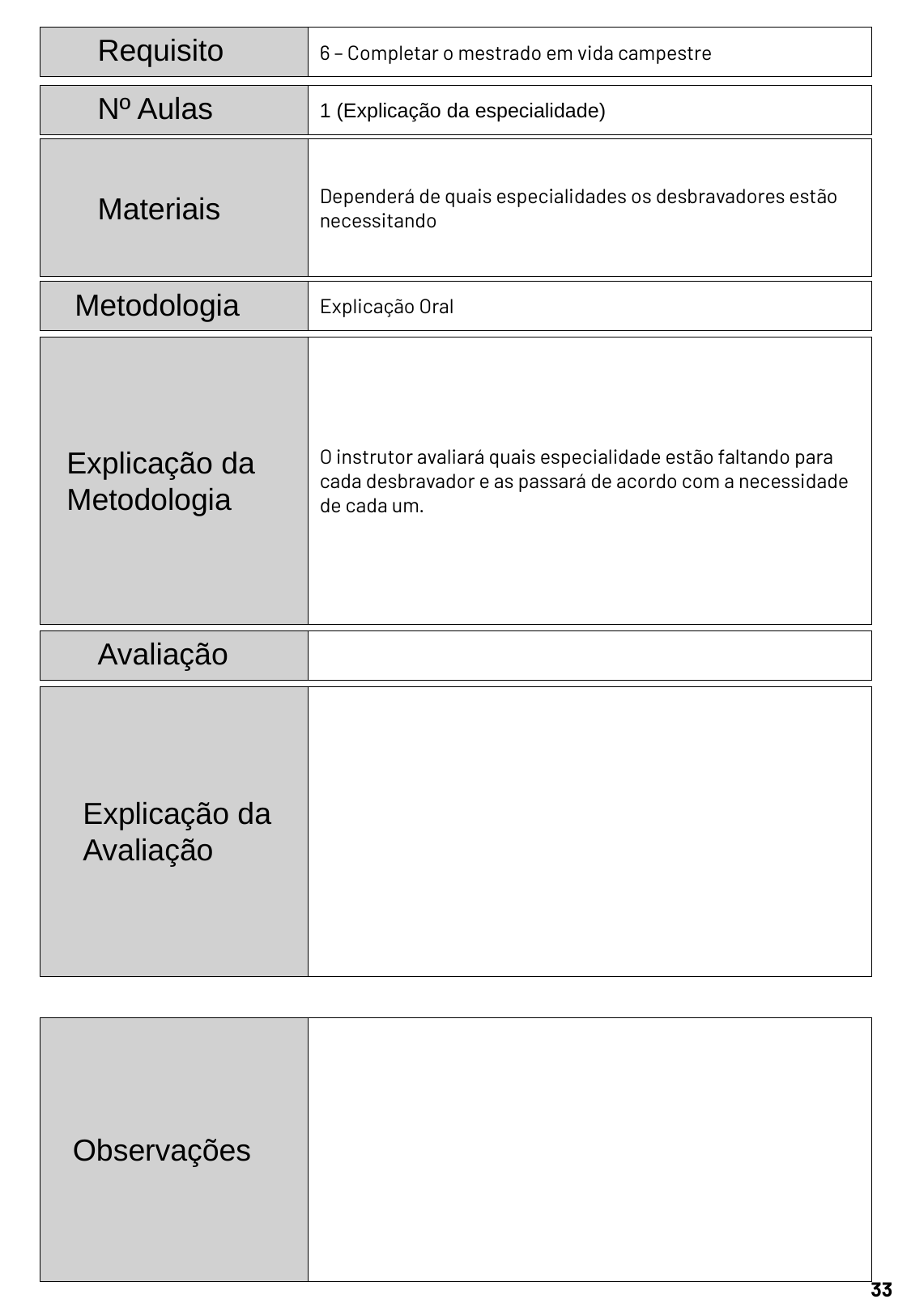

Requisito

6 – Completar o mestrado em vida campestre
Nº Aulas

1 (Explicação da especialidade)

Dependerá de quais especialidades os desbravadores estão necessitando
Materiais
Metodologia

Explicação Oral
O instrutor avaliará quais especialidade estão faltando para cada desbravador e as passará de acordo com a necessidade de cada um.

Explicação da Metodologia
Avaliação

Explicação da Avaliação

Observações
33